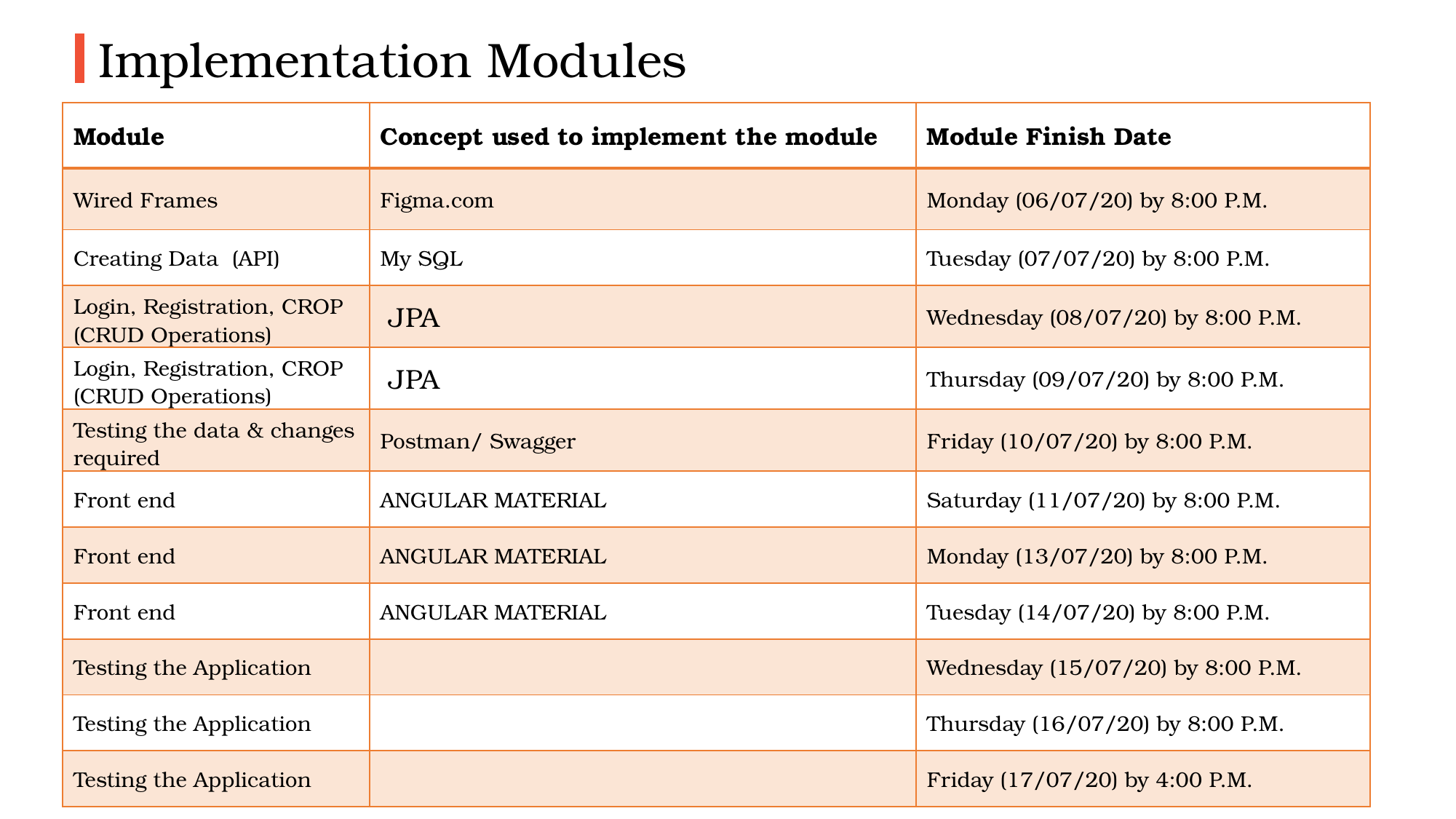

Implementation Modules

| Module | Concept used to implement the module | Module Finish Date |
| --- | --- | --- |
| Wired Frames | Figma.com | Monday (06/07/20) by 8:00 P.M. |
| Creating Data (API) | My SQL | Tuesday (07/07/20) by 8:00 P.M. |
| Login, Registration, CROP (CRUD Operations) | JPA | Wednesday (08/07/20) by 8:00 P.M. |
| Login, Registration, CROP (CRUD Operations) | JPA | Thursday (09/07/20) by 8:00 P.M. |
| Testing the data & changes required | Postman/ Swagger | Friday (10/07/20) by 8:00 P.M. |
| Front end | ANGULAR MATERIAL | Saturday (11/07/20) by 8:00 P.M. |
| Front end | ANGULAR MATERIAL | Monday (13/07/20) by 8:00 P.M. |
| Front end | ANGULAR MATERIAL | Tuesday (14/07/20) by 8:00 P.M. |
| Testing the Application |  | Wednesday (15/07/20) by 8:00 P.M. |
| Testing the Application |  | Thursday (16/07/20) by 8:00 P.M. |
| Testing the Application |  | Friday (17/07/20) by 4:00 P.M. |